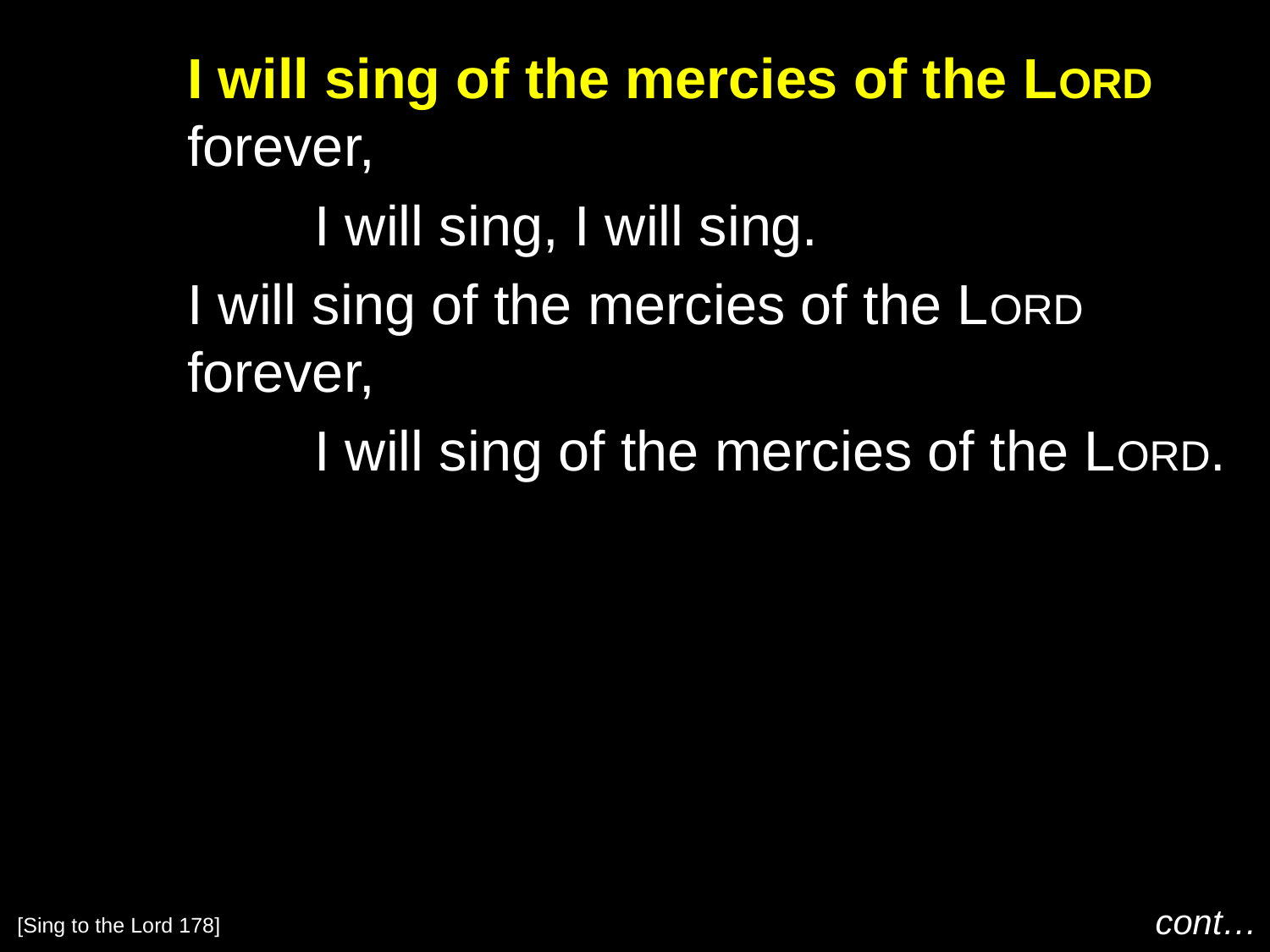

I will sing of the mercies of the Lord 	forever,
		I will sing, I will sing.
	I will sing of the mercies of the Lord forever,
		I will sing of the mercies of the Lord.
cont…
[Sing to the Lord 178]